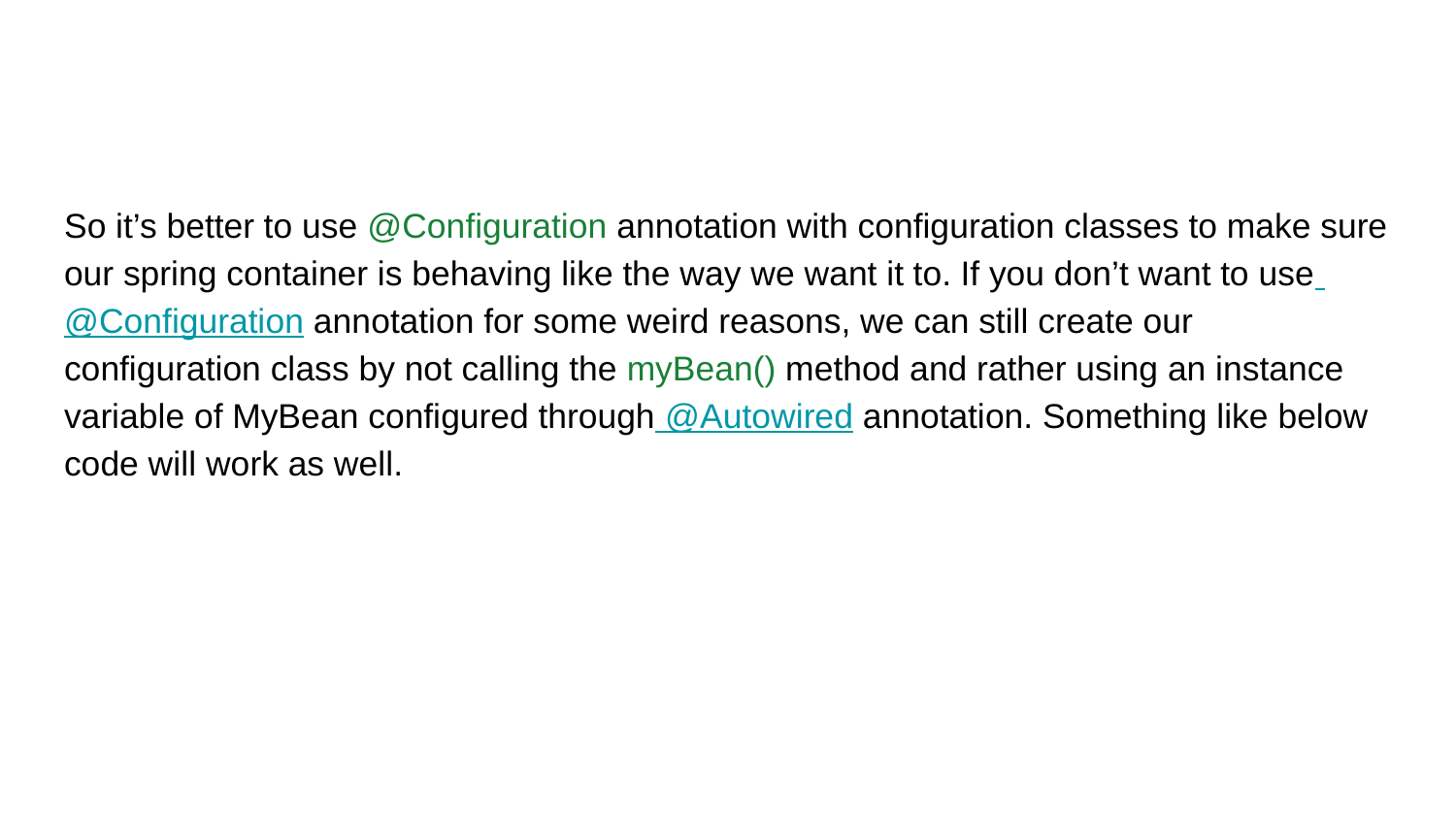

#
So it’s better to use @Configuration annotation with configuration classes to make sure our spring container is behaving like the way we want it to. If you don’t want to use @Configuration annotation for some weird reasons, we can still create our configuration class by not calling the myBean() method and rather using an instance variable of MyBean configured through @Autowired annotation. Something like below code will work as well.